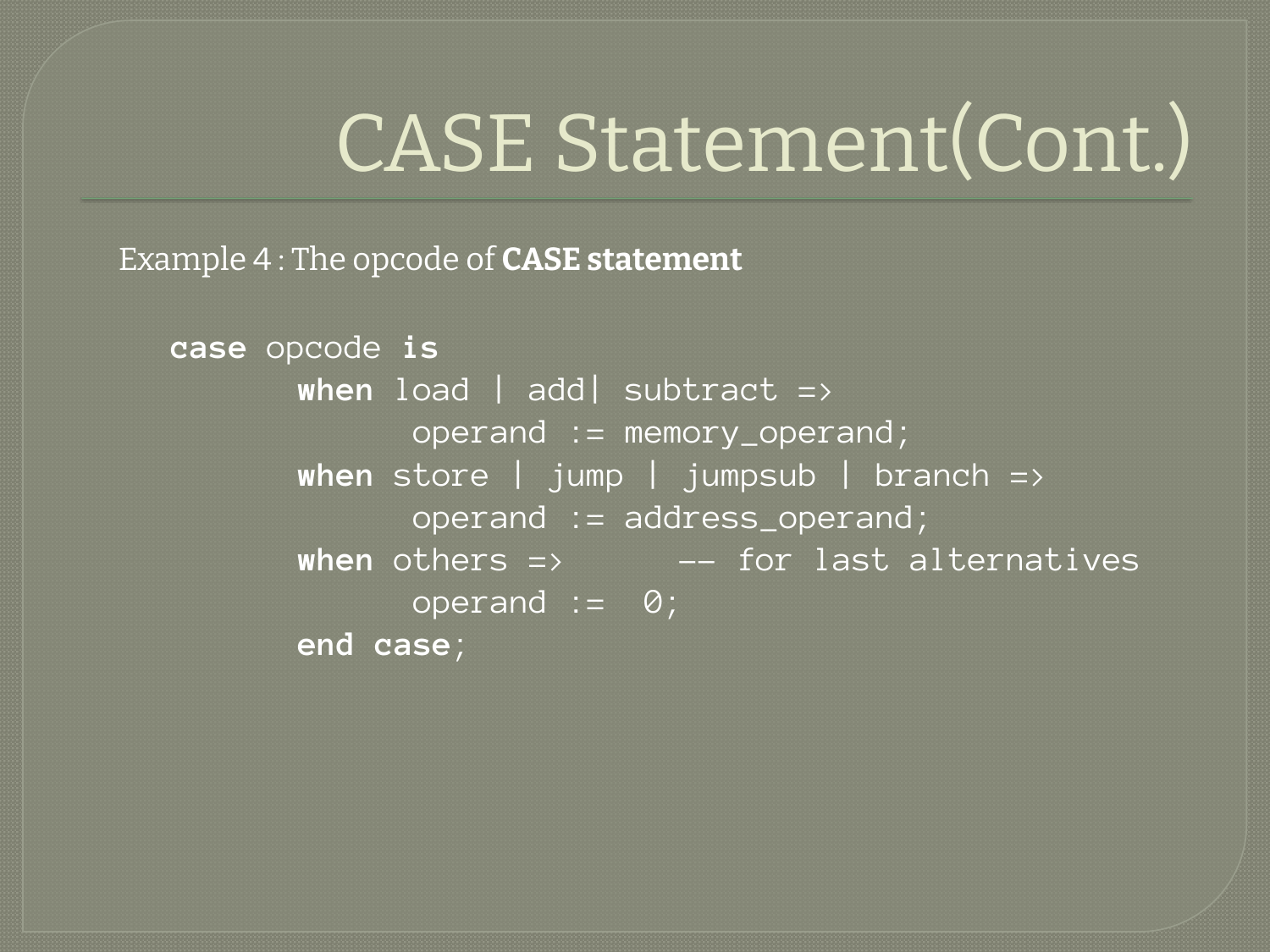

# CASE Statement(Cont.)
Example 4 : The opcode of CASE statement
case opcode is
	when load | add| subtract =>
	      operand := memory_operand;
	when store | jump | jumpsub | branch =>
 	      operand := address_operand;
	when others =>	-- for last alternatives
	      operand :=  0;
	end case;